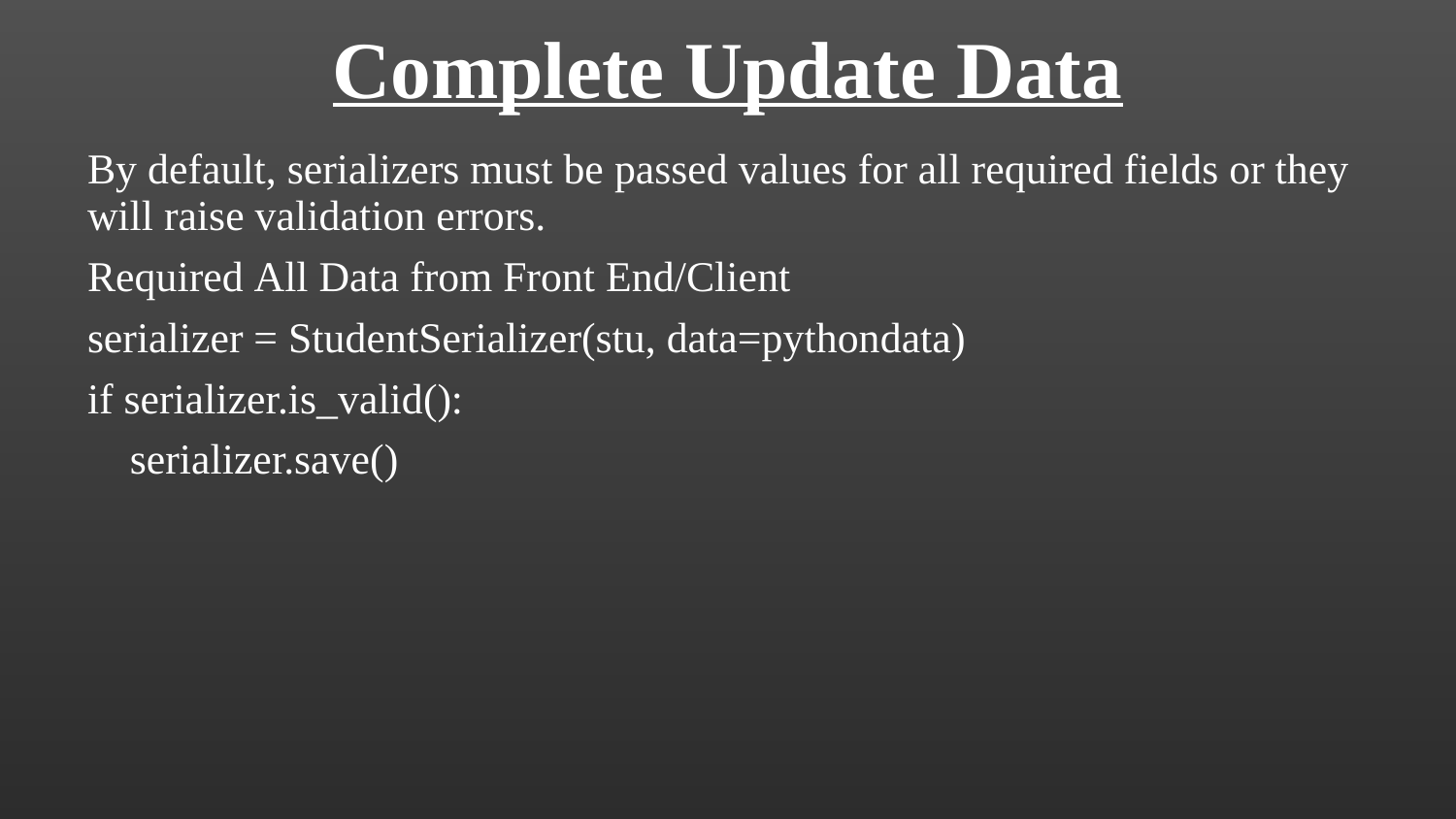

# Complete Update Data
By default, serializers must be passed values for all required fields or they will raise validation errors.
Required All Data from Front End/Client
serializer = StudentSerializer(stu, data=pythondata)
if serializer.is_valid():
    serializer.save()